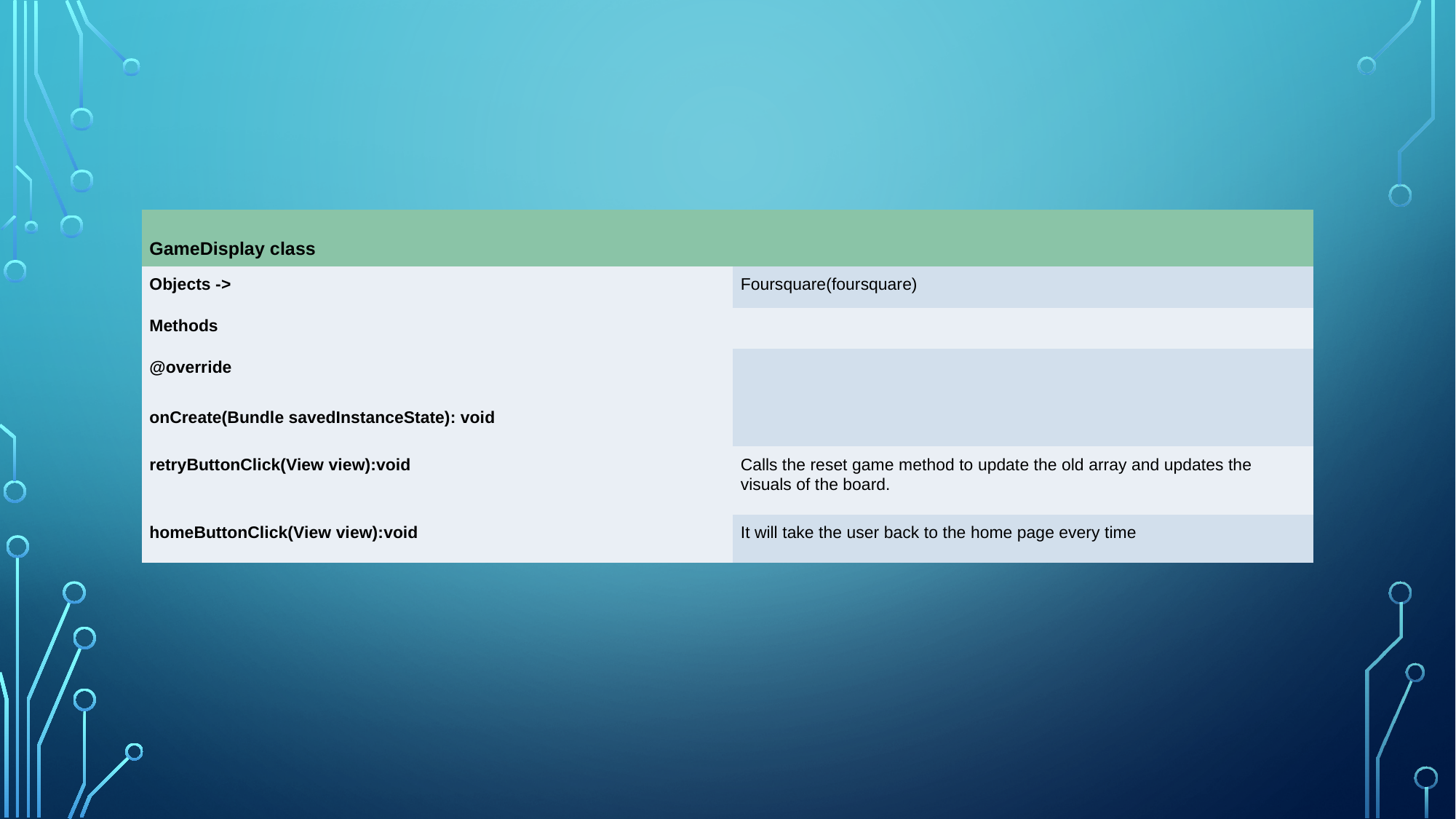

| GameDisplay class |  |
| --- | --- |
| Objects -> | Foursquare(foursquare) |
| Methods |  |
| @override onCreate(Bundle savedInstanceState): void |  |
| retryButtonClick(View view):void | Calls the reset game method to update the old array and updates the visuals of the board. |
| homeButtonClick(View view):void | It will take the user back to the home page every time |